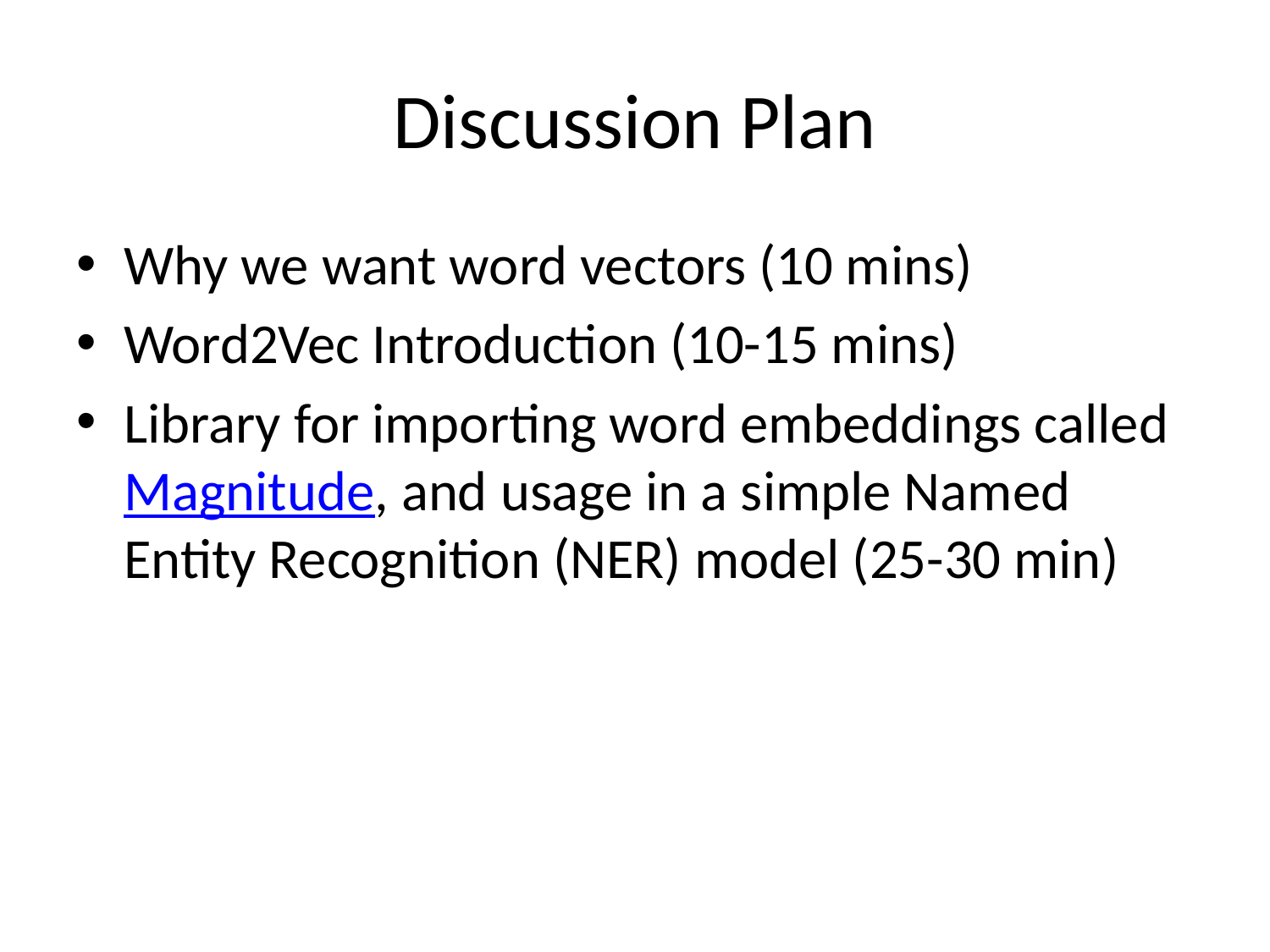

# Discussion Plan
Why we want word vectors (10 mins)
Word2Vec Introduction (10-15 mins)
Library for importing word embeddings called Magnitude, and usage in a simple Named Entity Recognition (NER) model (25-30 min)